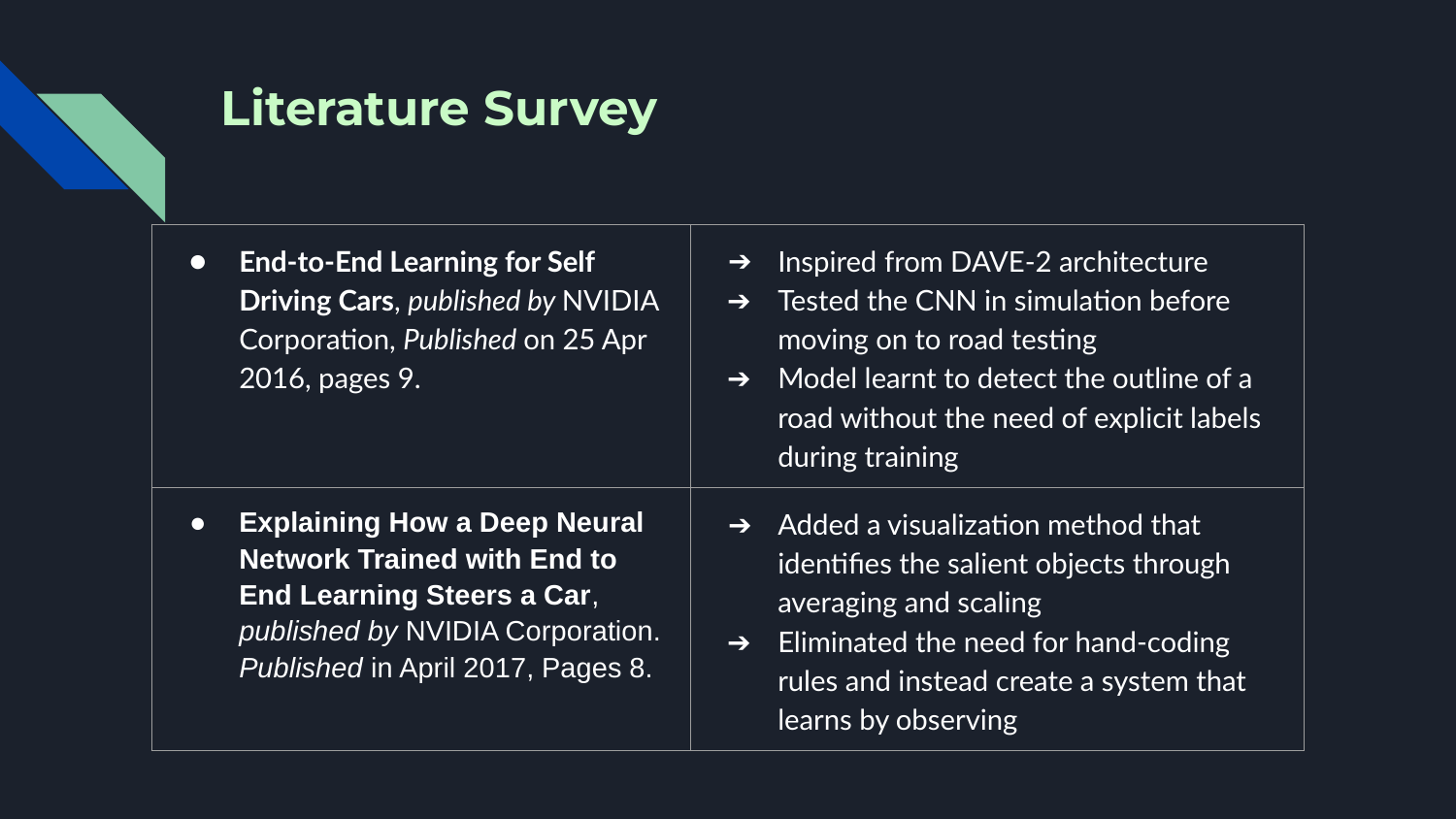

# Literature Survey
| End-to-End Learning for Self Driving Cars, published by NVIDIA Corporation, Published on 25 Apr 2016, pages 9. | Inspired from DAVE-2 architecture Tested the CNN in simulation before moving on to road testing Model learnt to detect the outline of a road without the need of explicit labels during training |
| --- | --- |
| Explaining How a Deep Neural Network Trained with End to End Learning Steers a Car, published by NVIDIA Corporation. Published in April 2017, Pages 8. | Added a visualization method that identifies the salient objects through averaging and scaling Eliminated the need for hand-coding rules and instead create a system that learns by observing |